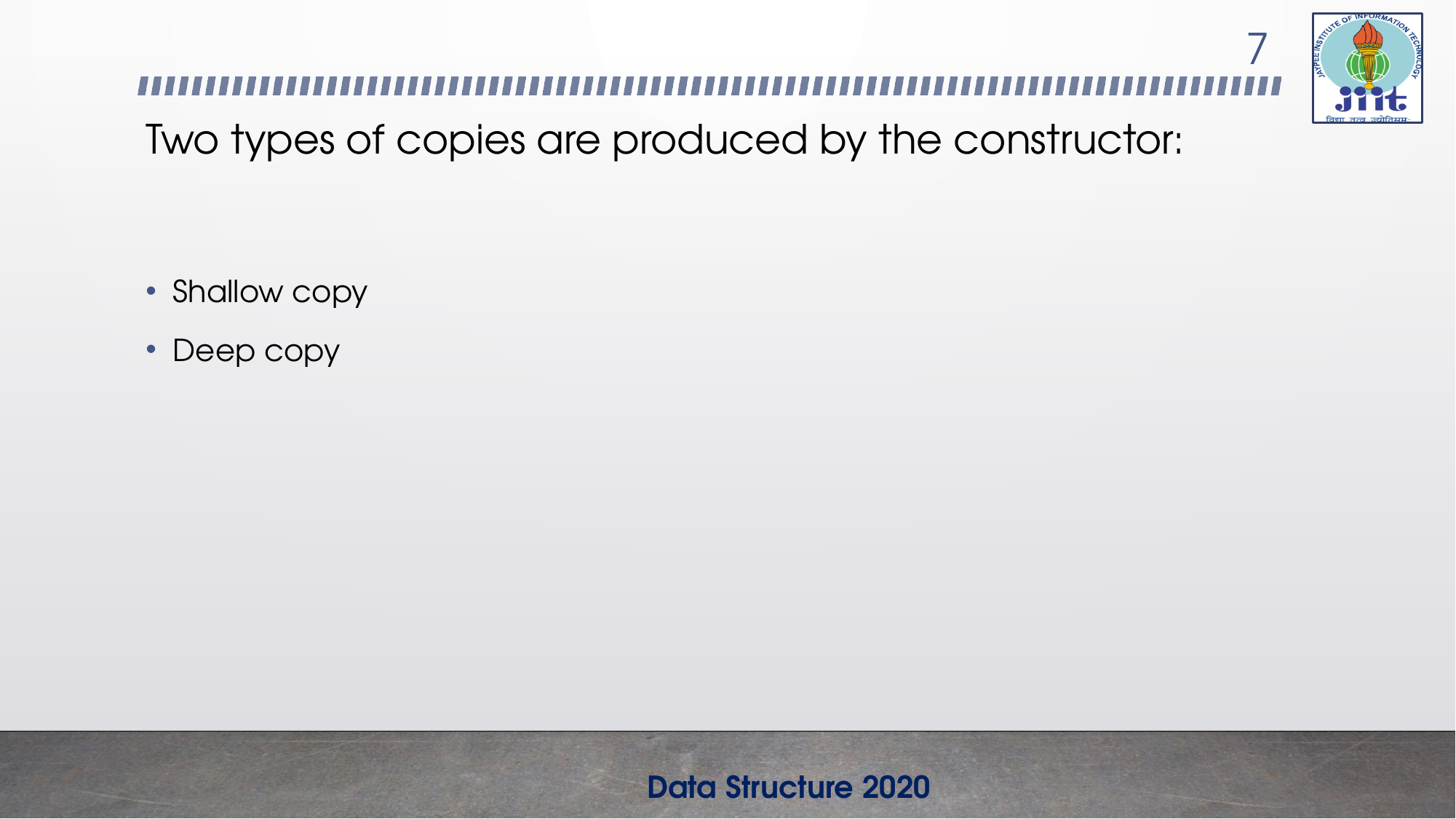

7
# Two types of copies are produced by the constructor:
Shallow copy
Deep copy